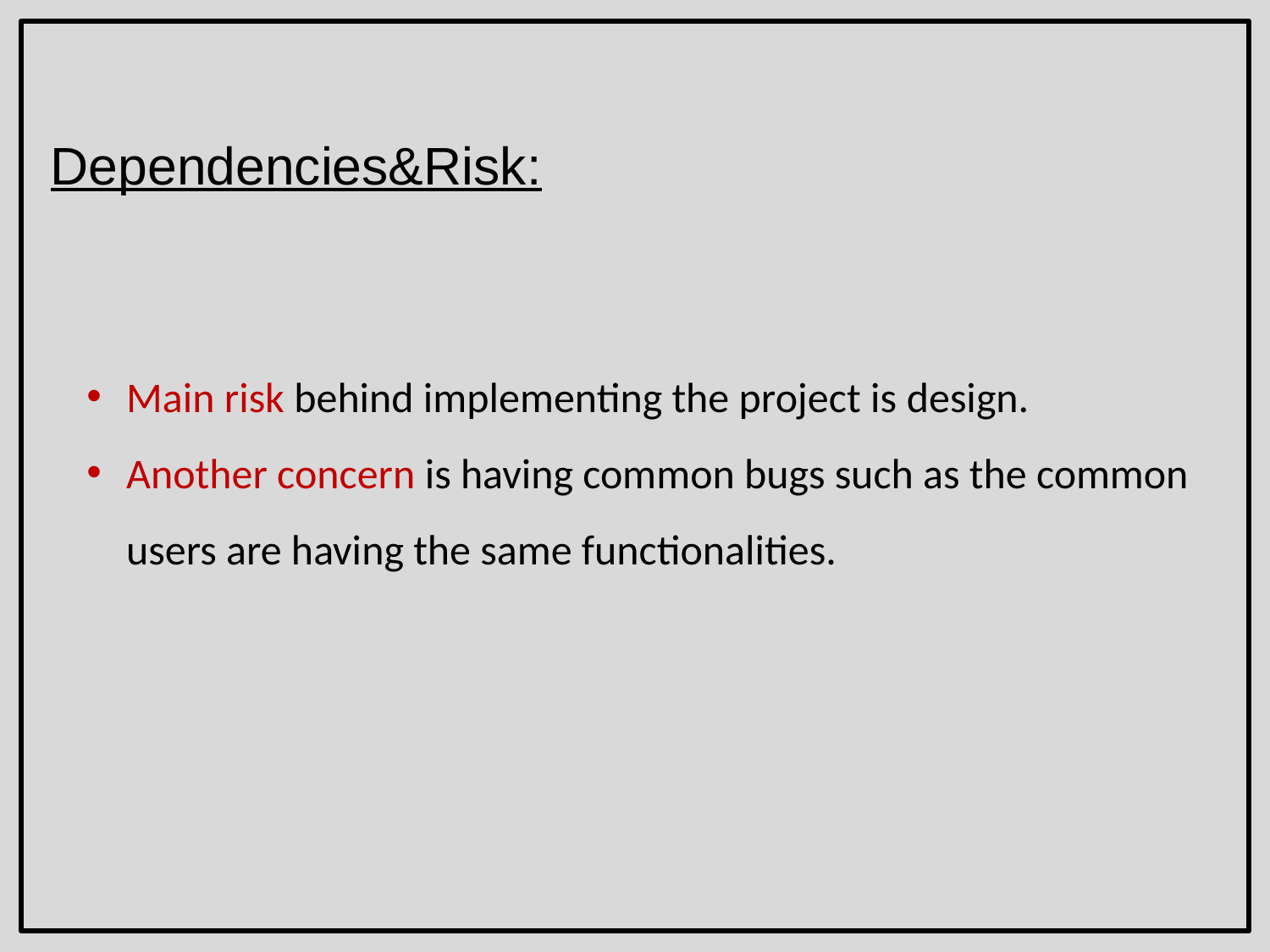

Dependencies&Risk:
Main risk behind implementing the project is design.
Another concern is having common bugs such as the common users are having the same functionalities.